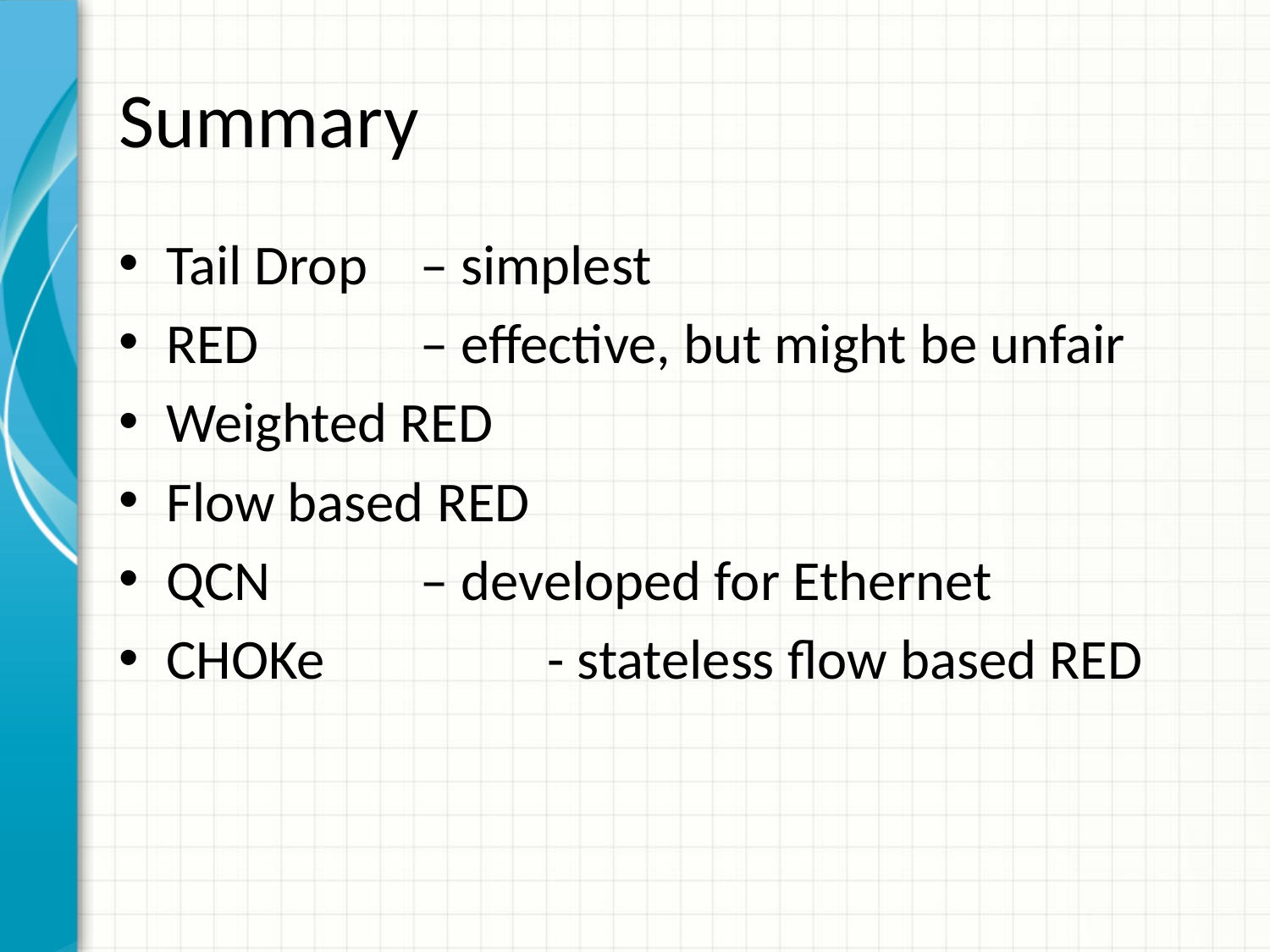

# Summary
Tail Drop 	– simplest
RED 		– effective, but might be unfair
Weighted RED
Flow based RED
QCN 		– developed for Ethernet
CHOKe 		- stateless flow based RED